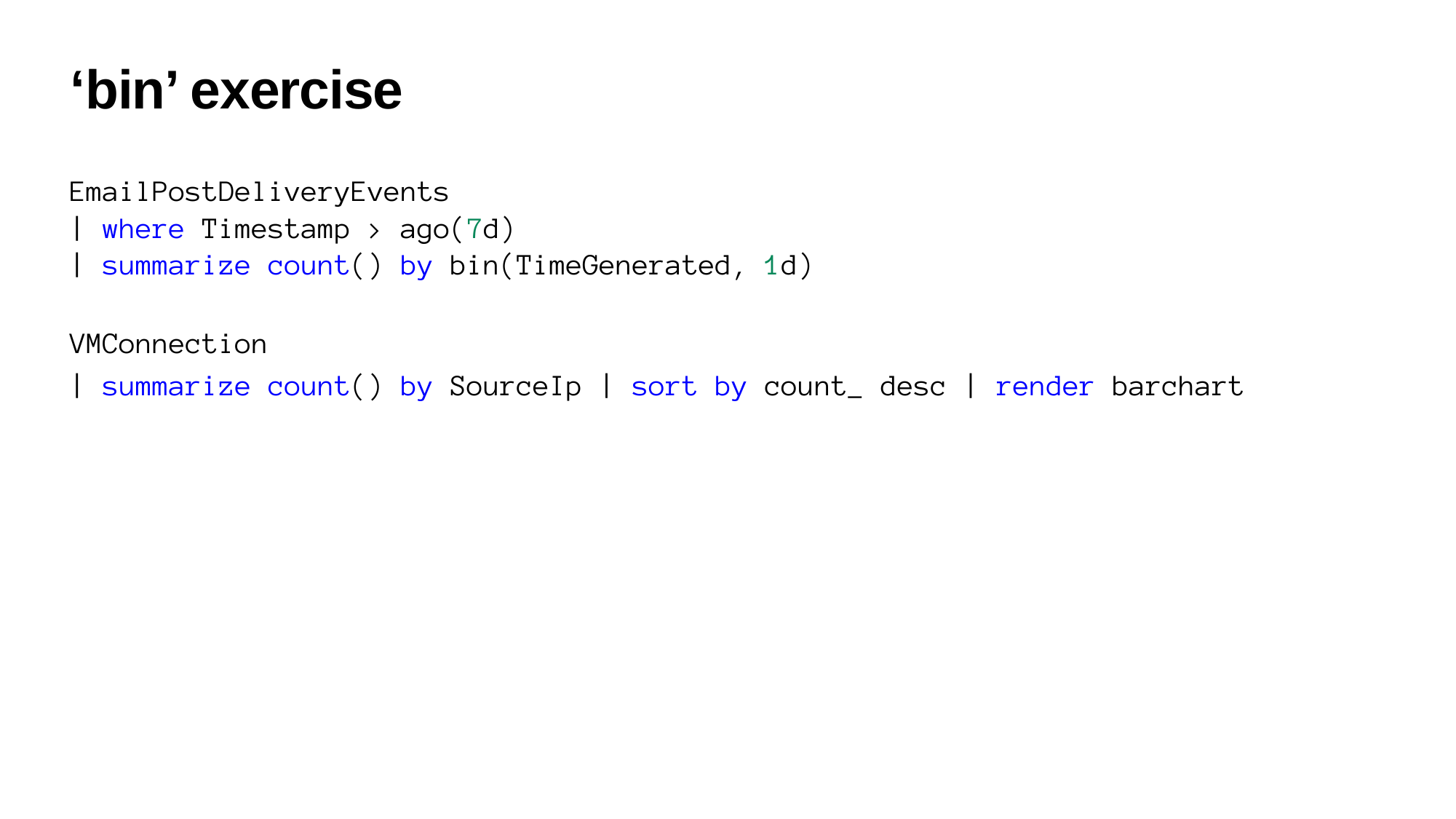

# ‘bin’ exercise
EmailPostDeliveryEvents
| where Timestamp > ago(7d)
| summarize count() by bin(TimeGenerated, 1d)
VMConnection
| summarize count() by SourceIp | sort by count_ desc | render barchart